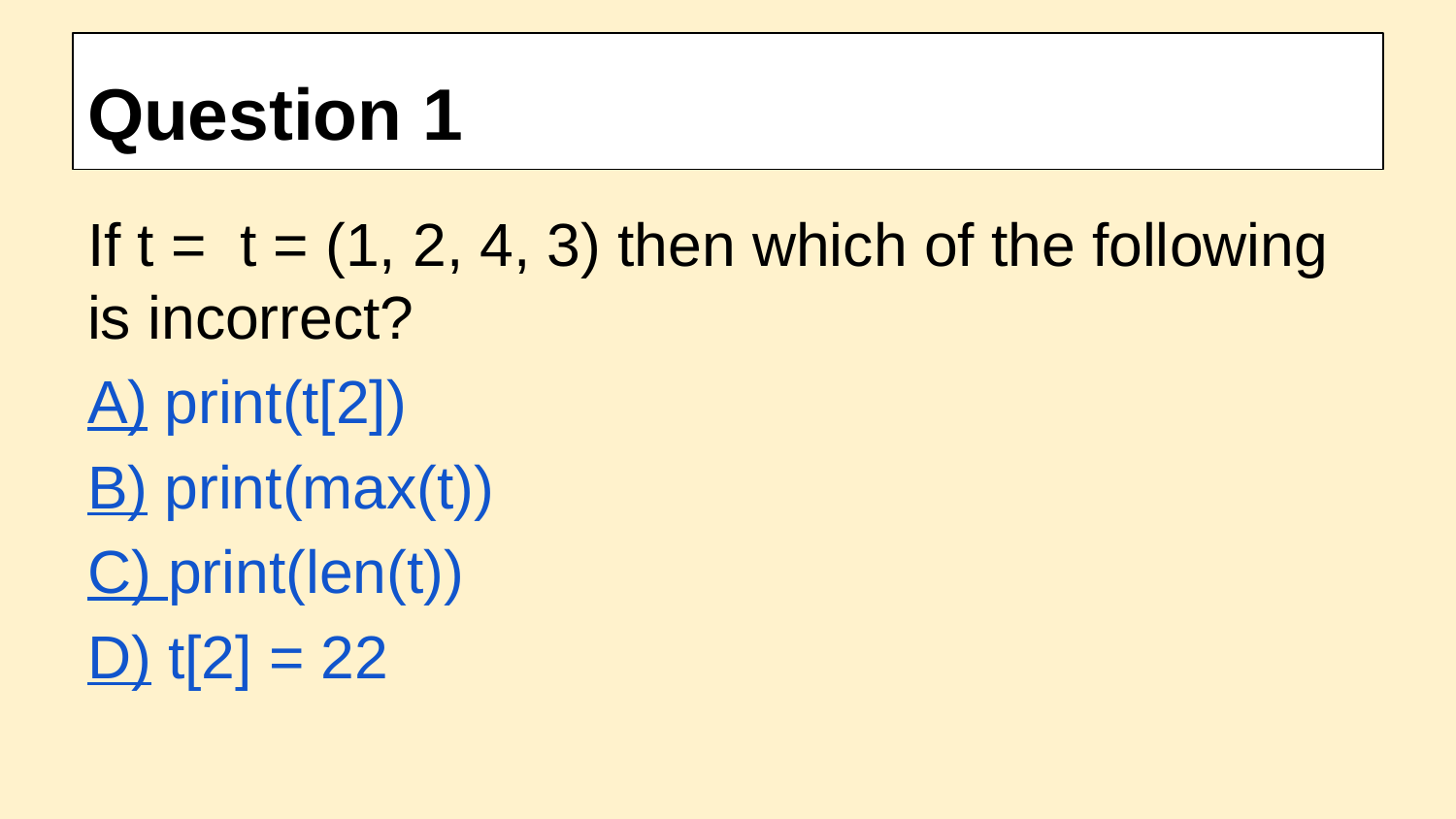

# Question 1
If t =  t = (1, 2, 4, 3) then which of the following is incorrect?
A) print(t[2])
B) print(max(t))
C) print(len(t))
D) t[2] = 22